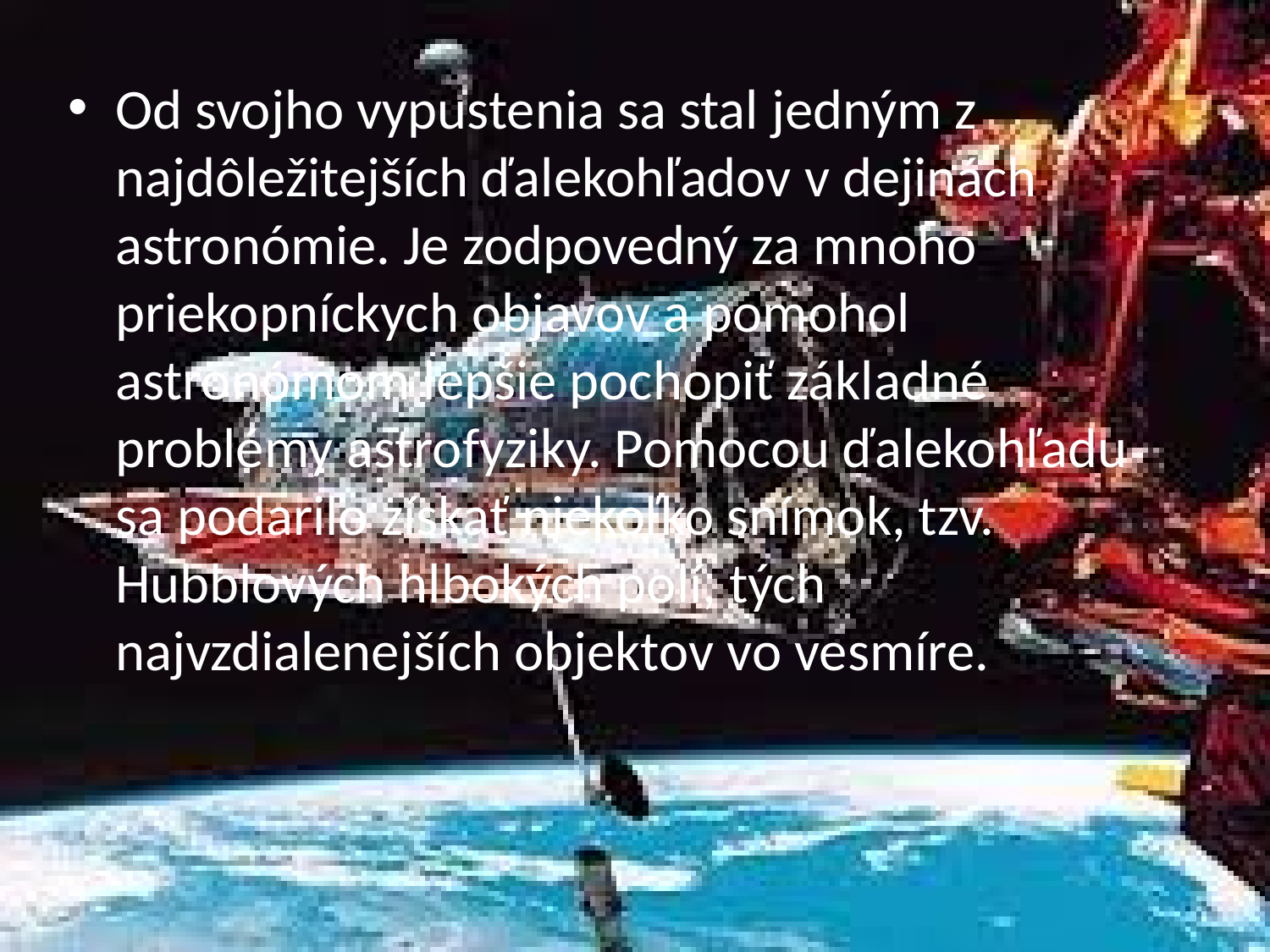

Od svojho vypustenia sa stal jedným z najdôležitejších ďalekohľadov v dejinách astronómie. Je zodpovedný za mnoho priekopníckych objavov a pomohol astronómom lepšie pochopiť základné problémy astrofyziky. Pomocou ďalekohľadu sa podarilo získať niekoľko snímok, tzv. Hubblových hlbokých polí, tých najvzdialenejších objektov vo vesmíre.